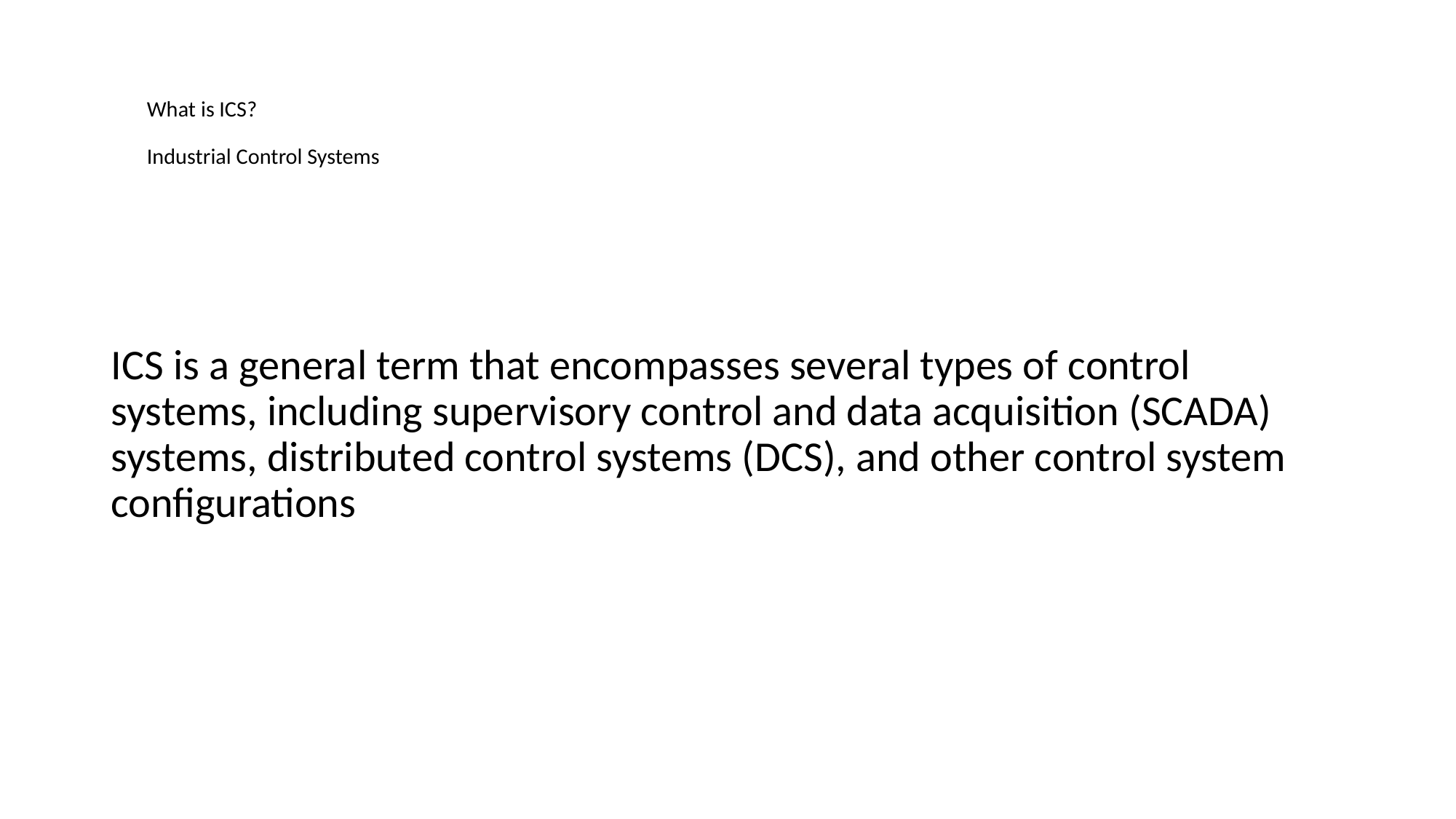

# What is ICS? Industrial Control Systems

ICS is a general term that encompasses several types of control systems, including supervisory control and data acquisition (SCADA) systems, distributed control systems (DCS), and other control system configurations